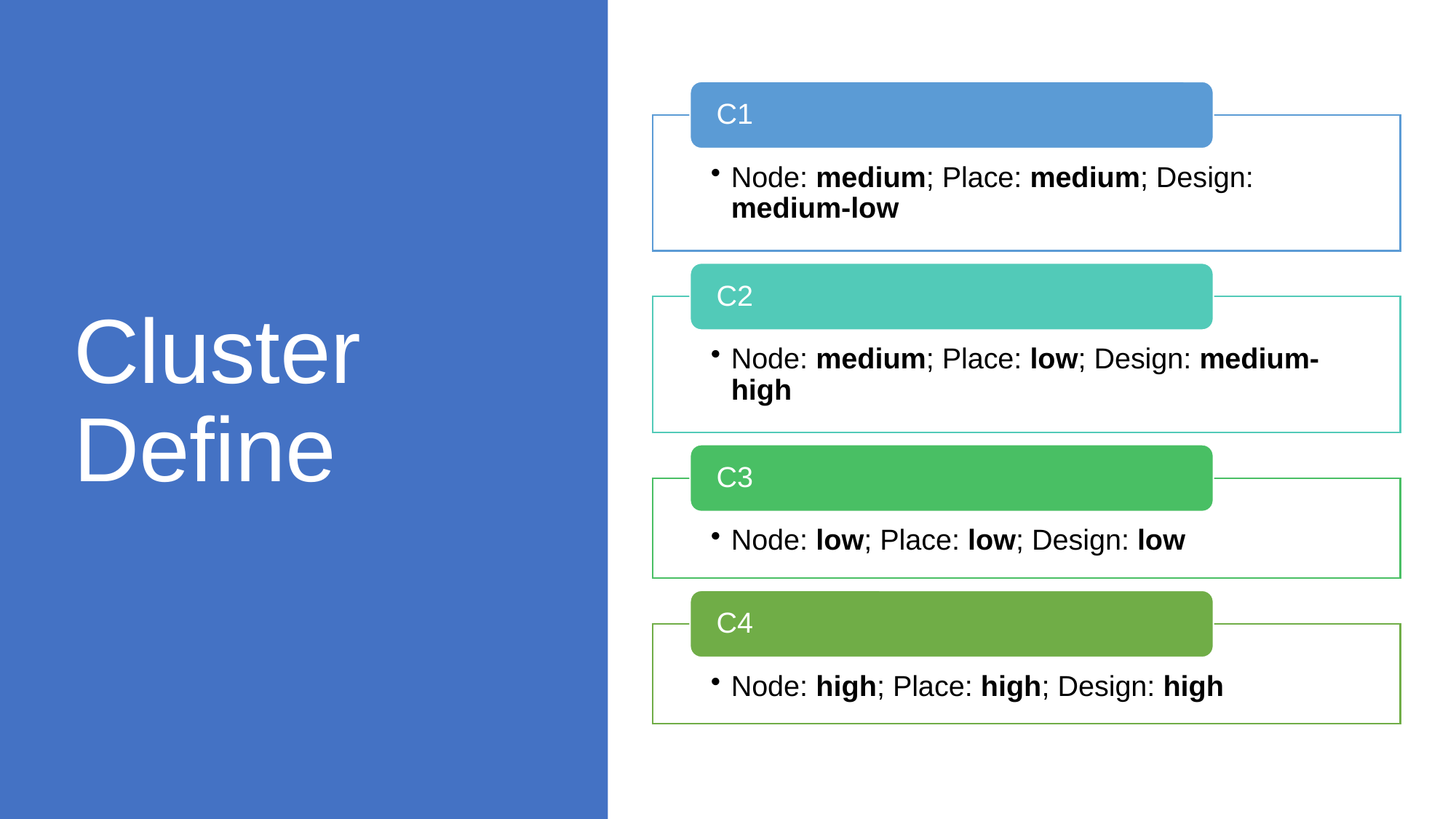

# Cluster Define
Node: medium; Place: medium; Design: medium-low
C1
Node: medium; Place: low; Design: medium-high
C2
Node: low; Place: low; Design: low
C3
Node: high; Place: high; Design: high
C4